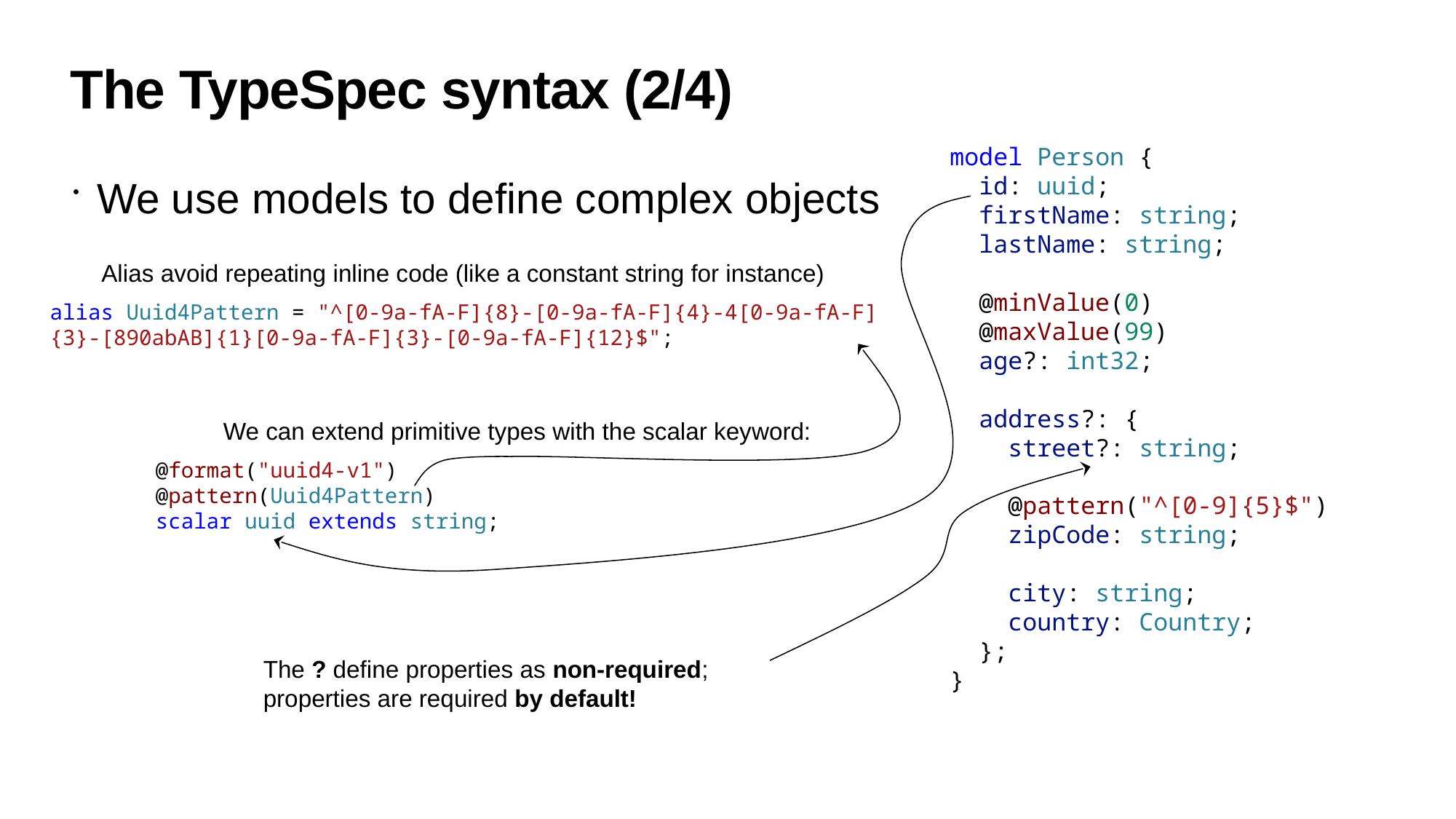

# The TypeSpec syntax (2/4)
model Person {
  id: uuid;
  firstName: string;
  lastName: string;
  @minValue(0)
  @maxValue(99)
  age?: int32;
  address?: {
    street?: string;
    @pattern("^[0-9]{5}$")
    zipCode: string;
    city: string;
    country: Country;
  };
}
We use models to define complex objects

We can extend primitive types with the scalar keyword:
@format("uuid4-v1")
@pattern(Uuid4Pattern)
scalar uuid extends string;
Alias avoid repeating inline code (like a constant string for instance)
alias Uuid4Pattern = "^[0-9a-fA-F]{8}-[0-9a-fA-F]{4}-4[0-9a-fA-F]{3}-[890abAB]{1}[0-9a-fA-F]{3}-[0-9a-fA-F]{12}$";

The ? define properties as non-required; properties are required by default!